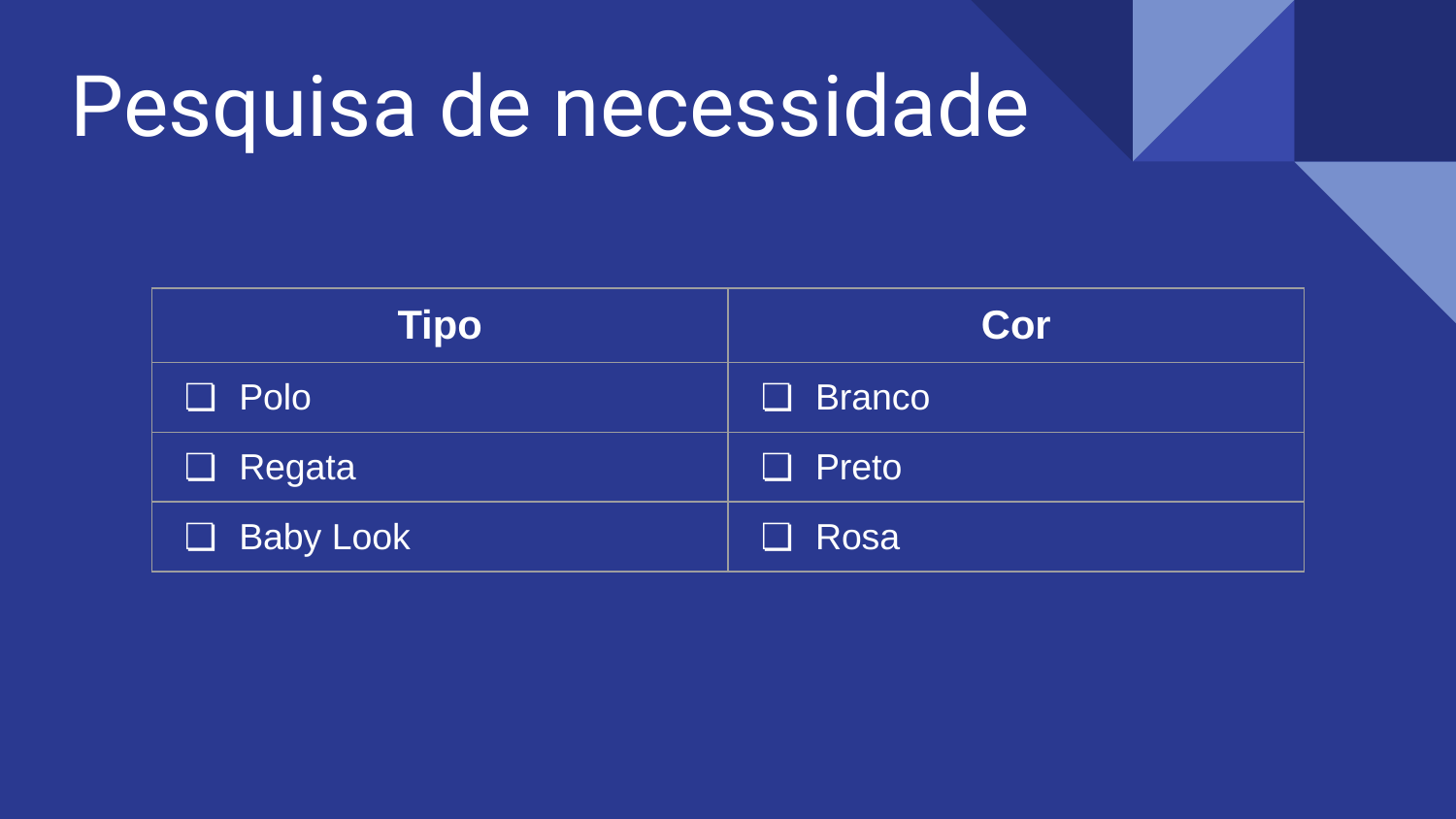

# Pesquisa de necessidade
| Tipo | Cor |
| --- | --- |
| Polo | Branco |
| Regata | Preto |
| Baby Look | Rosa |